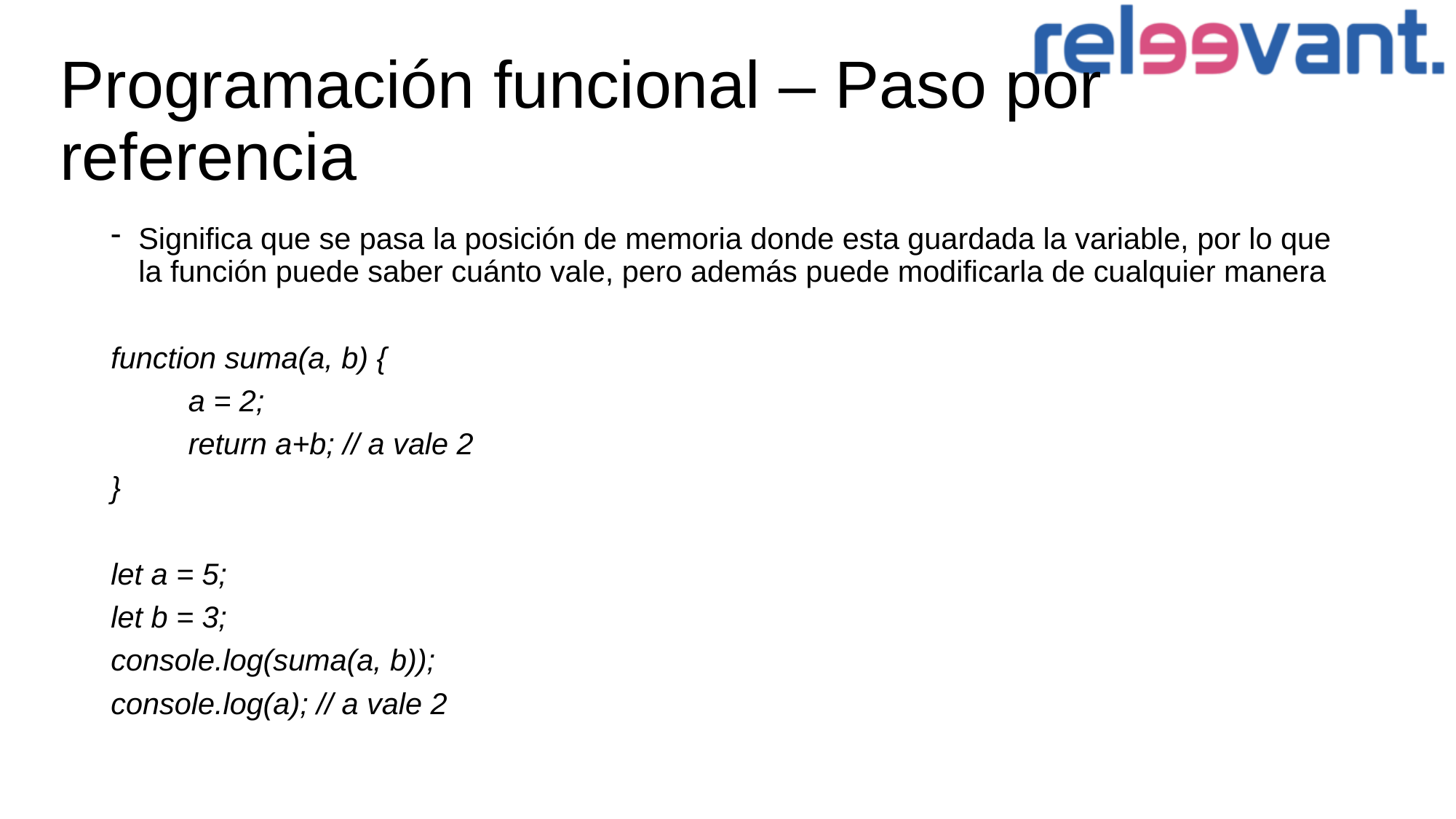

# Programación funcional – Paso por referencia
Significa que se pasa la posición de memoria donde esta guardada la variable, por lo que la función puede saber cuánto vale, pero además puede modificarla de cualquier manera

function suma(a, b) {
	a = 2;
	return a+b; // a vale 2
}

let a = 5;
let b = 3;
console.log(suma(a, b));
console.log(a); // a vale 2